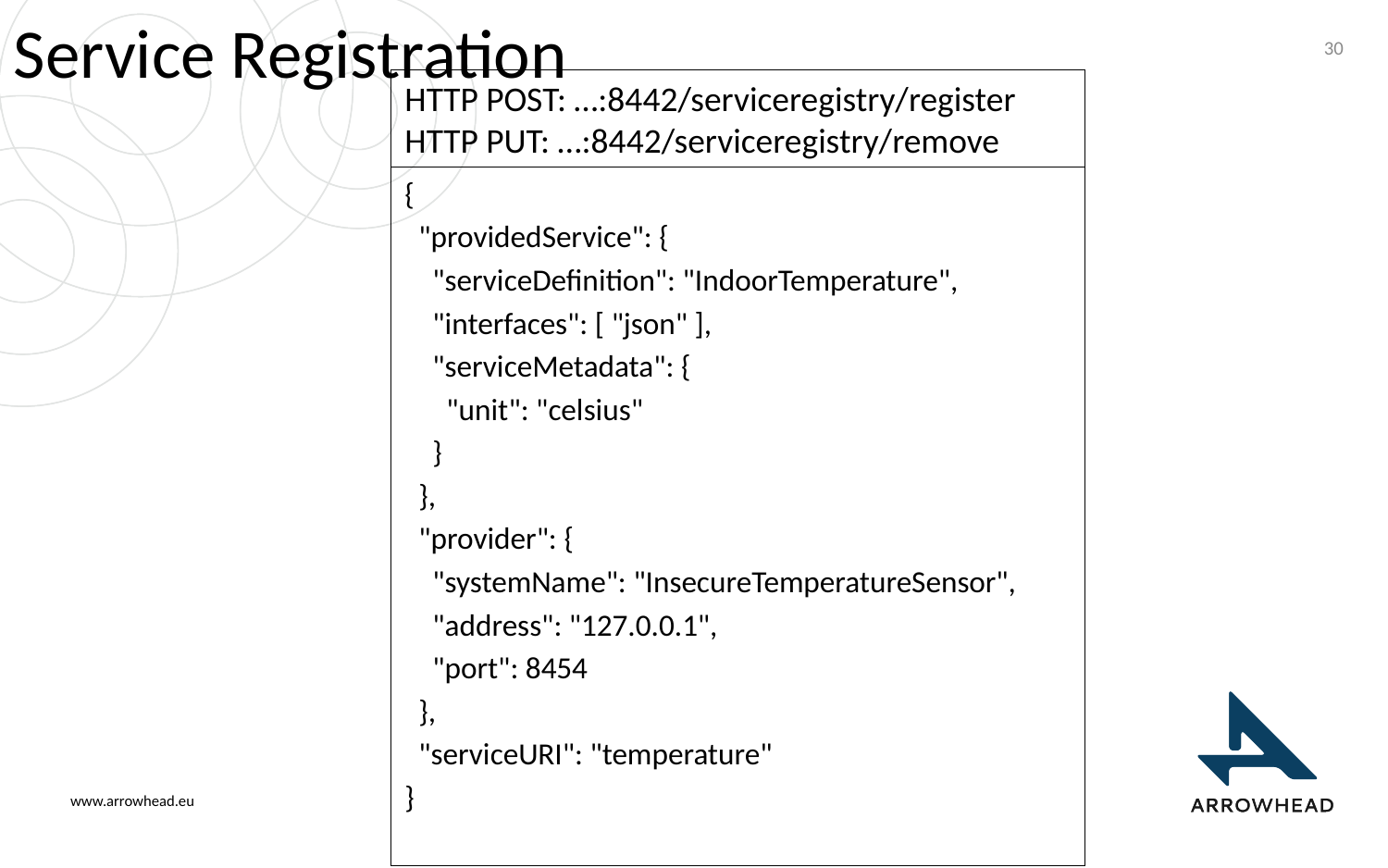

# Service Registration
30
HTTP POST: …:8442/serviceregistry/register
HTTP PUT: …:8442/serviceregistry/remove
{
  "providedService": {
    "serviceDefinition": "IndoorTemperature",
    "interfaces": [ "json" ],
    "serviceMetadata": {
      "unit": "celsius"
    }
  },
  "provider": {
    "systemName": "InsecureTemperatureSensor",
    "address": "127.0.0.1",
    "port": 8454
  },
  "serviceURI": "temperature"
}